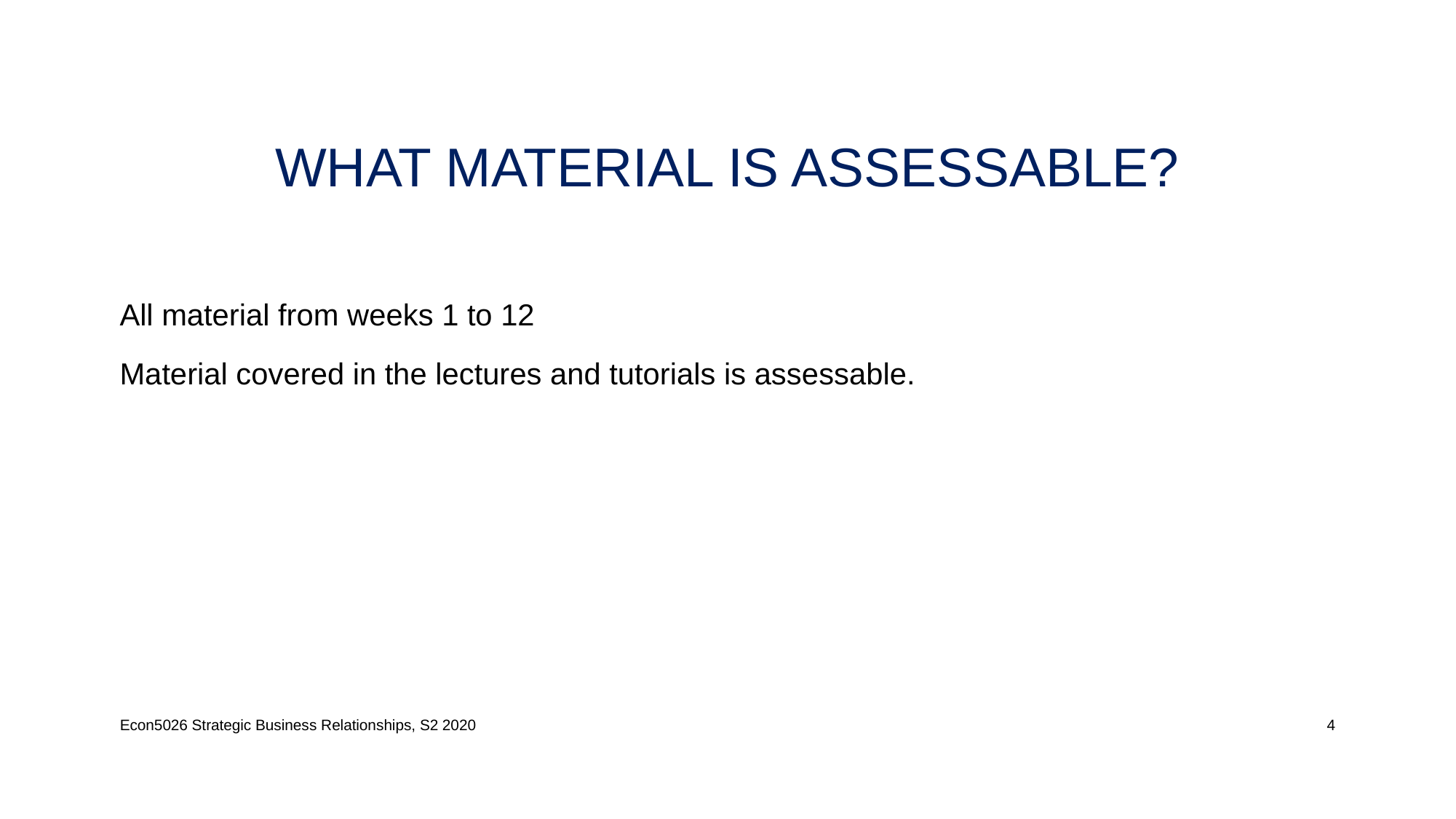

# What material is assessable?
All material from weeks 1 to 12
Material covered in the lectures and tutorials is assessable.
Econ5026 Strategic Business Relationships, S2 2020
4